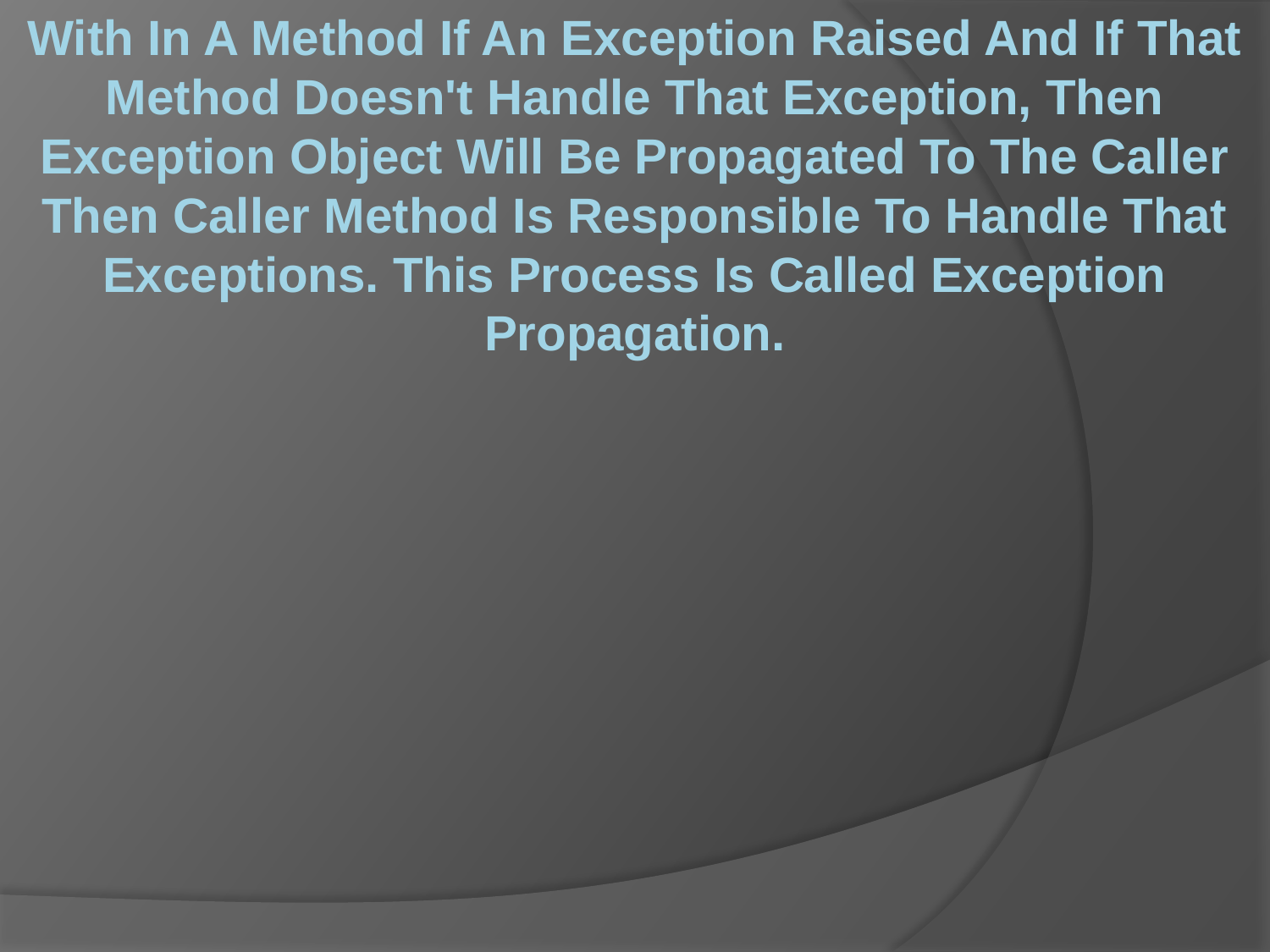

# With In A Method If An Exception Raised And If That Method Doesn't Handle That Exception, Then Exception Object Will Be Propagated To The Caller Then Caller Method Is Responsible To Handle That Exceptions. This Process Is Called Exception Propagation.